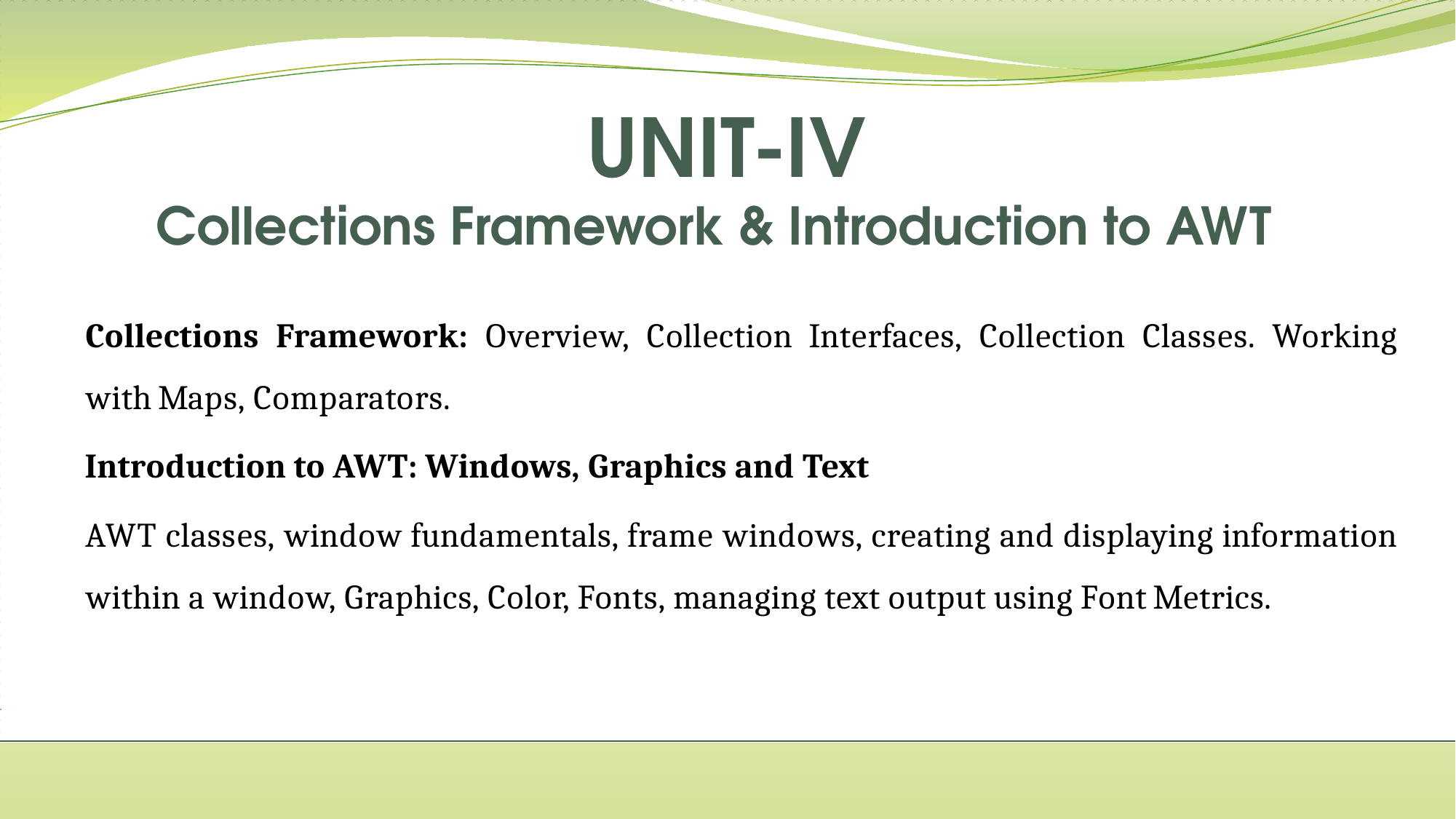

# UNIT-IV Collections Framework & Introduction to AWT
Collections Framework: Overview, Collection Interfaces, Collection Classes. Working with Maps, Comparators.
Introduction to AWT: Windows, Graphics and Text
AWT classes, window fundamentals, frame windows, creating and displaying information within a window, Graphics, Color, Fonts, managing text output using Font Metrics.